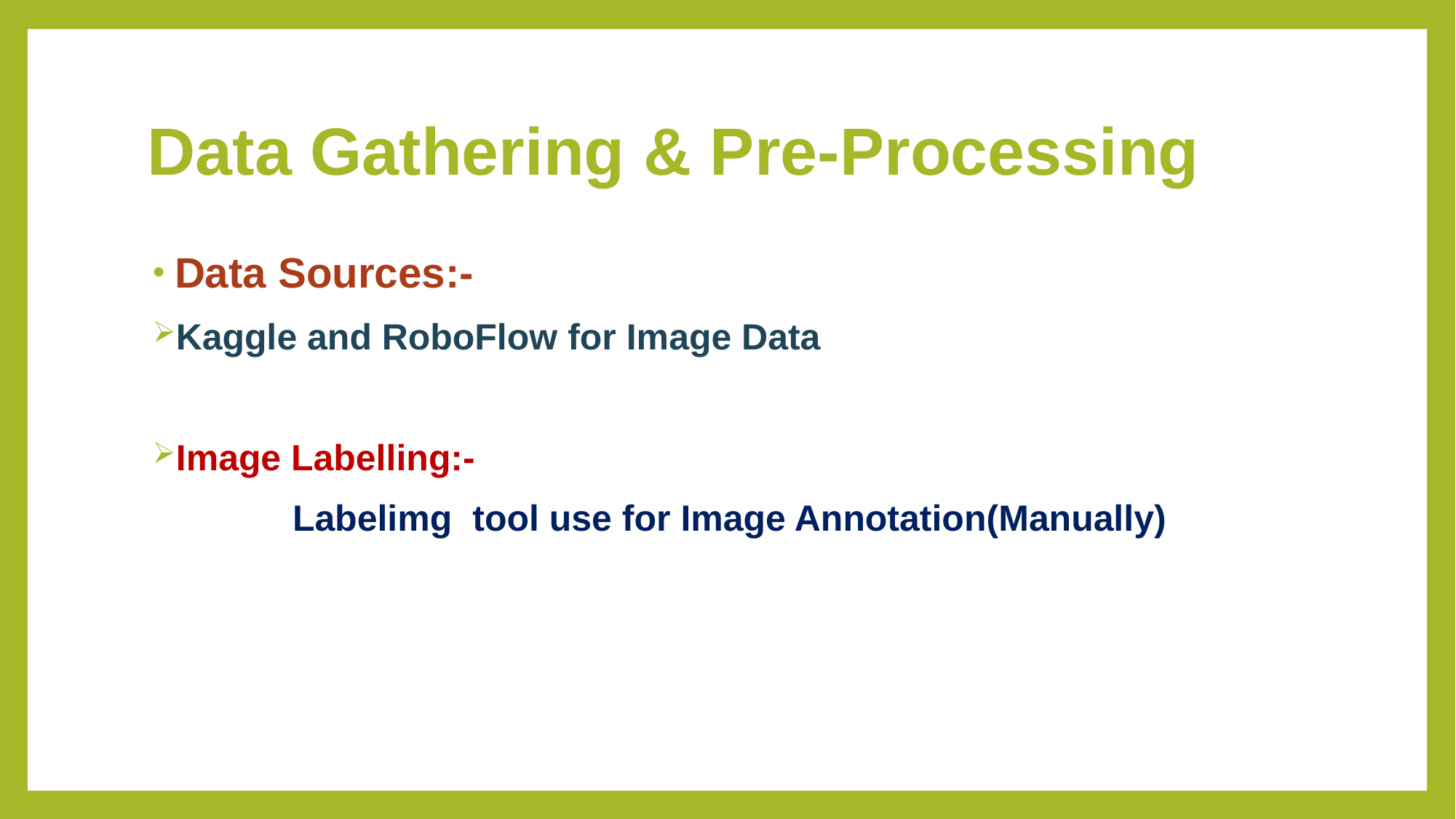

# Data Gathering & Pre-Processing
Data Sources:-
Kaggle and RoboFlow for Image Data

Image Labelling:-
	   Labelimg  tool use for Image Annotation(Manually)